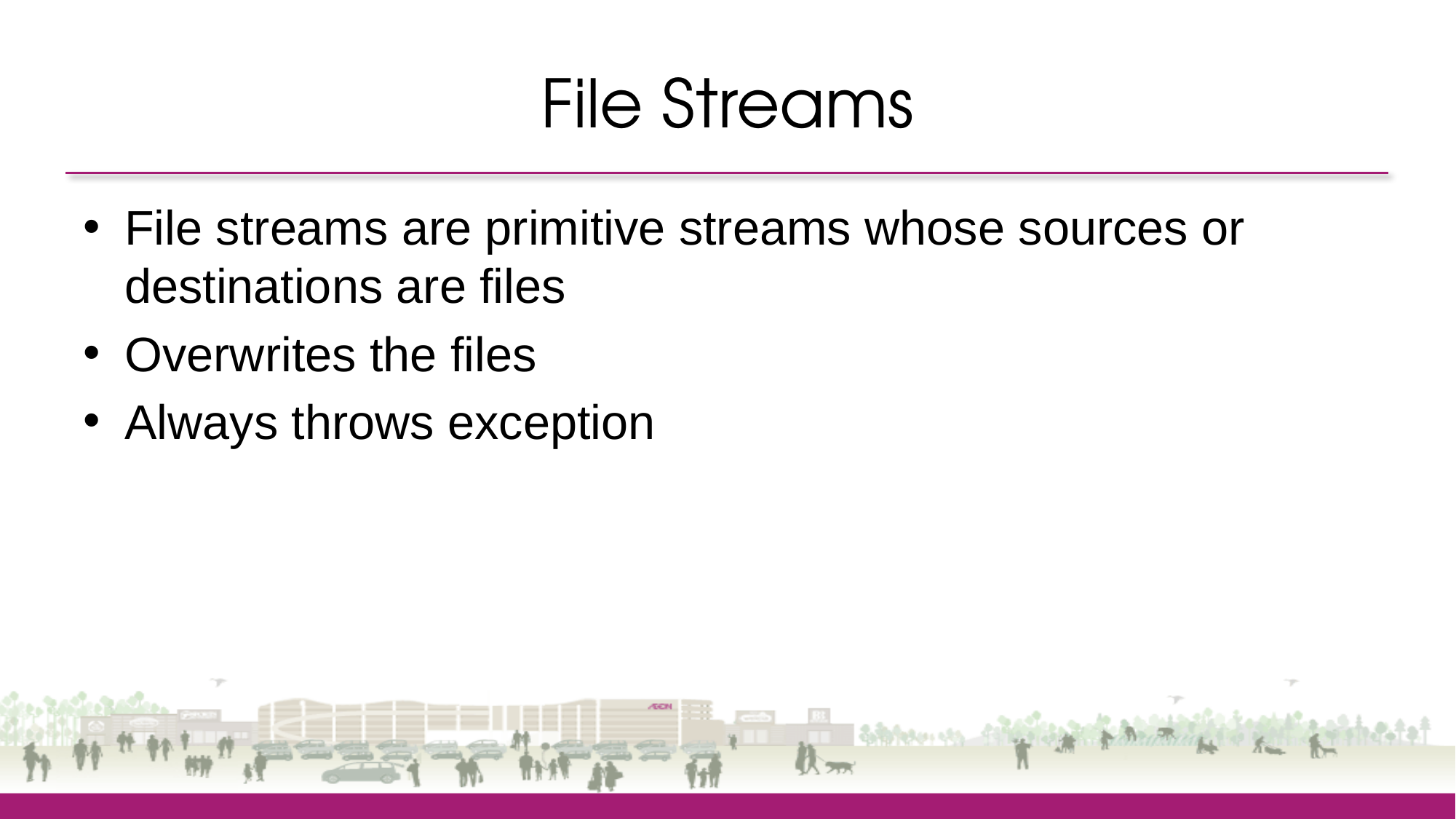

# File Streams
File streams are primitive streams whose sources or destinations are files
Overwrites the files
Always throws exception